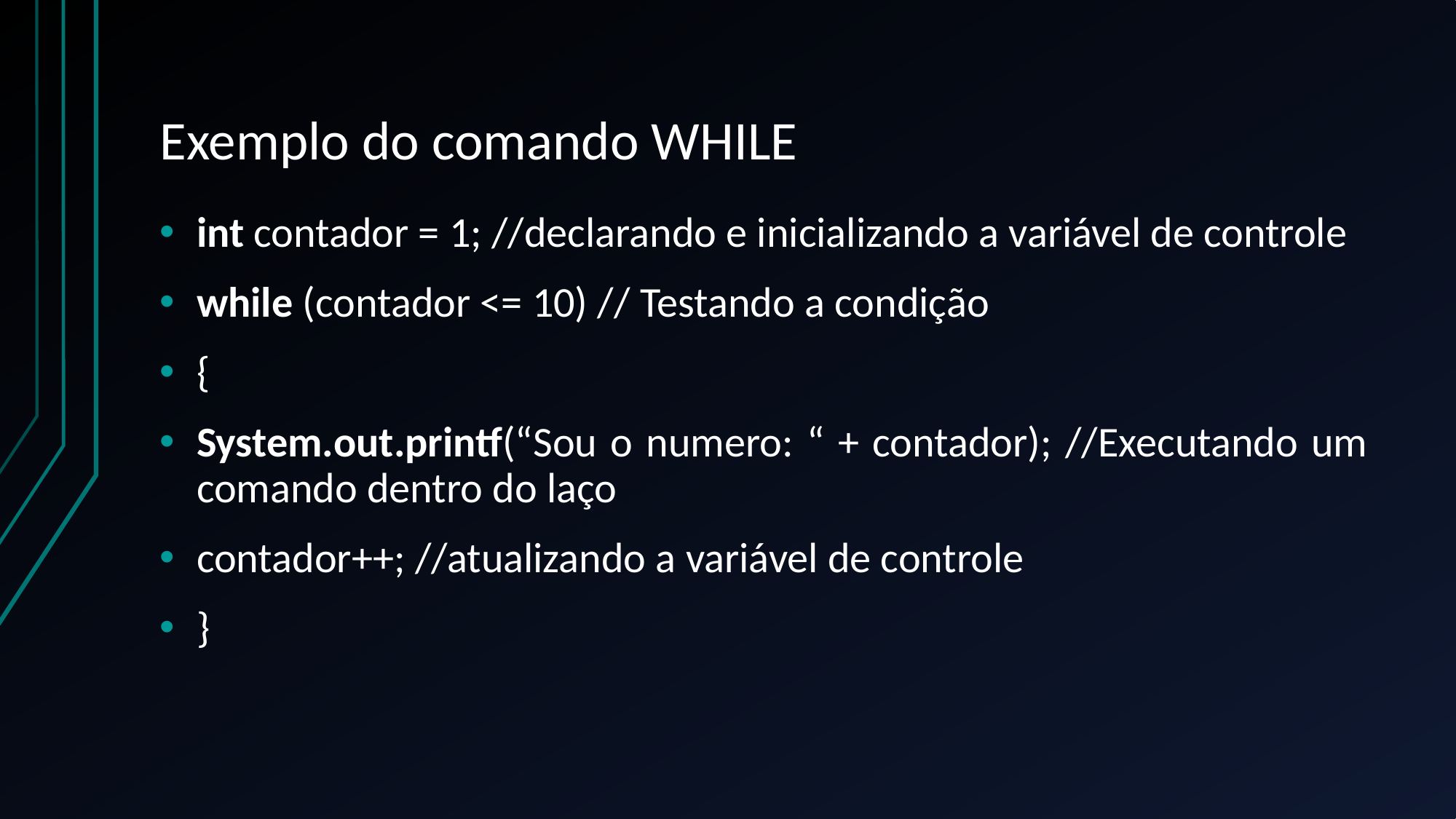

# Exemplo do comando WHILE
int contador = 1; //declarando e inicializando a variável de controle
while (contador <= 10) // Testando a condição
{
System.out.printf(“Sou o numero: “ + contador); //Executando um comando dentro do laço
contador++; //atualizando a variável de controle
}